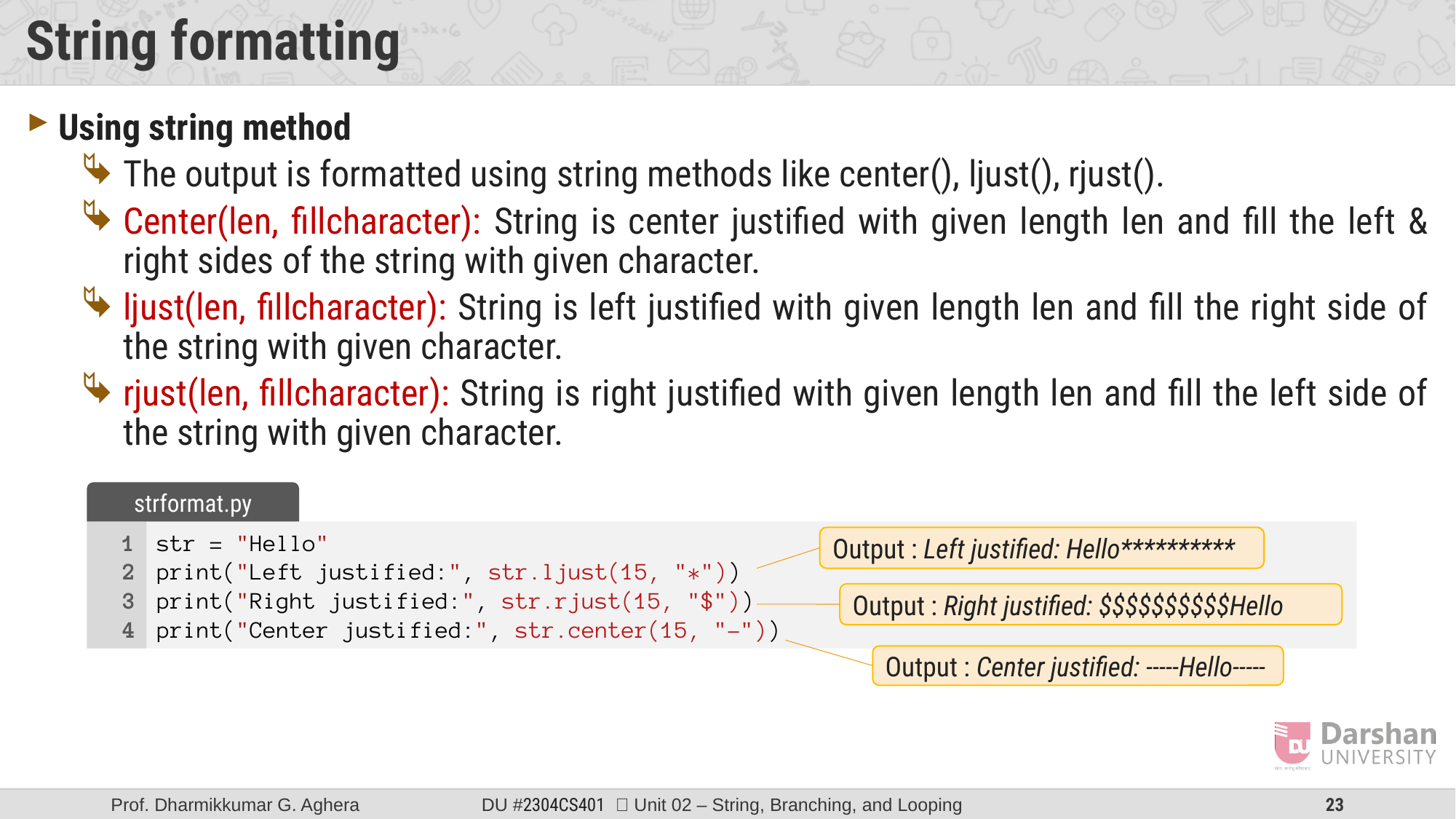

# String formatting
Using string method
The output is formatted using string methods like center(), ljust(), rjust().
Center(len, fillcharacter): String is center justified with given length len and fill the left & right sides of the string with given character.
ljust(len, fillcharacter): String is left justified with given length len and fill the right side of the string with given character.
rjust(len, fillcharacter): String is right justified with given length len and fill the left side of the string with given character.

strformat.py
1
2
3
4
str = "Hello"
print("Left justified:", str.ljust(15, "*"))
print("Right justified:", str.rjust(15, "$"))
print("Center justified:", str.center(15, "-"))
Output : Left justified: Hello**********
Output : Right justified: $$$$$$$$$$Hello
Output : Center justified: -----Hello-----